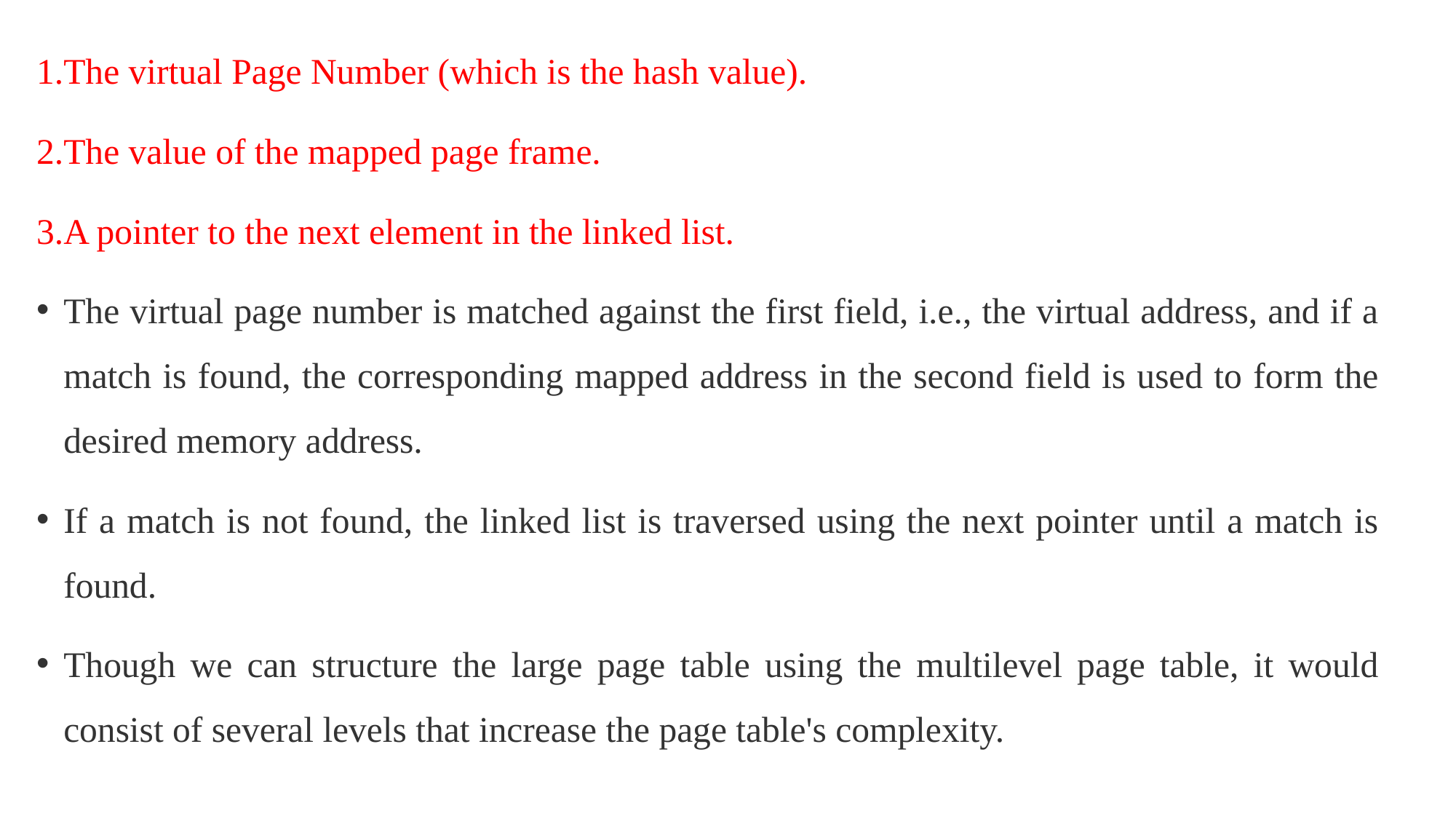

The virtual Page Number (which is the hash value).
The value of the mapped page frame.
A pointer to the next element in the linked list.
The virtual page number is matched against the first field, i.e., the virtual address, and if a match is found, the corresponding mapped address in the second field is used to form the desired memory address.
If a match is not found, the linked list is traversed using the next pointer until a match is found.
Though we can structure the large page table using the multilevel page table, it would consist of several levels that increase the page table's complexity.